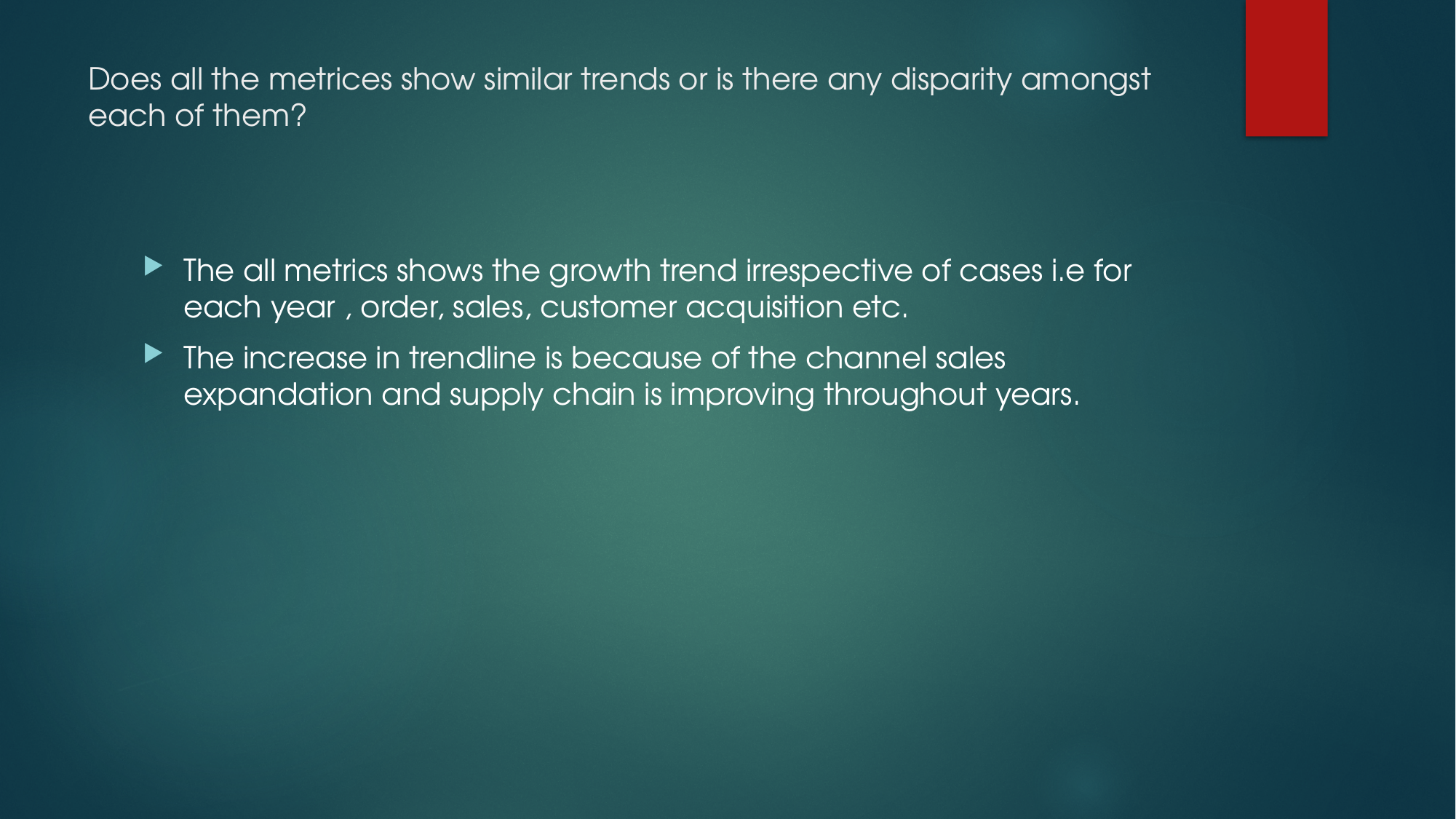

# Does all the metrices show similar trends or is there any disparity amongst each of them?
The all metrics shows the growth trend irrespective of cases i.e for each year , order, sales, customer acquisition etc.
The increase in trendline is because of the channel sales expandation and supply chain is improving throughout years.